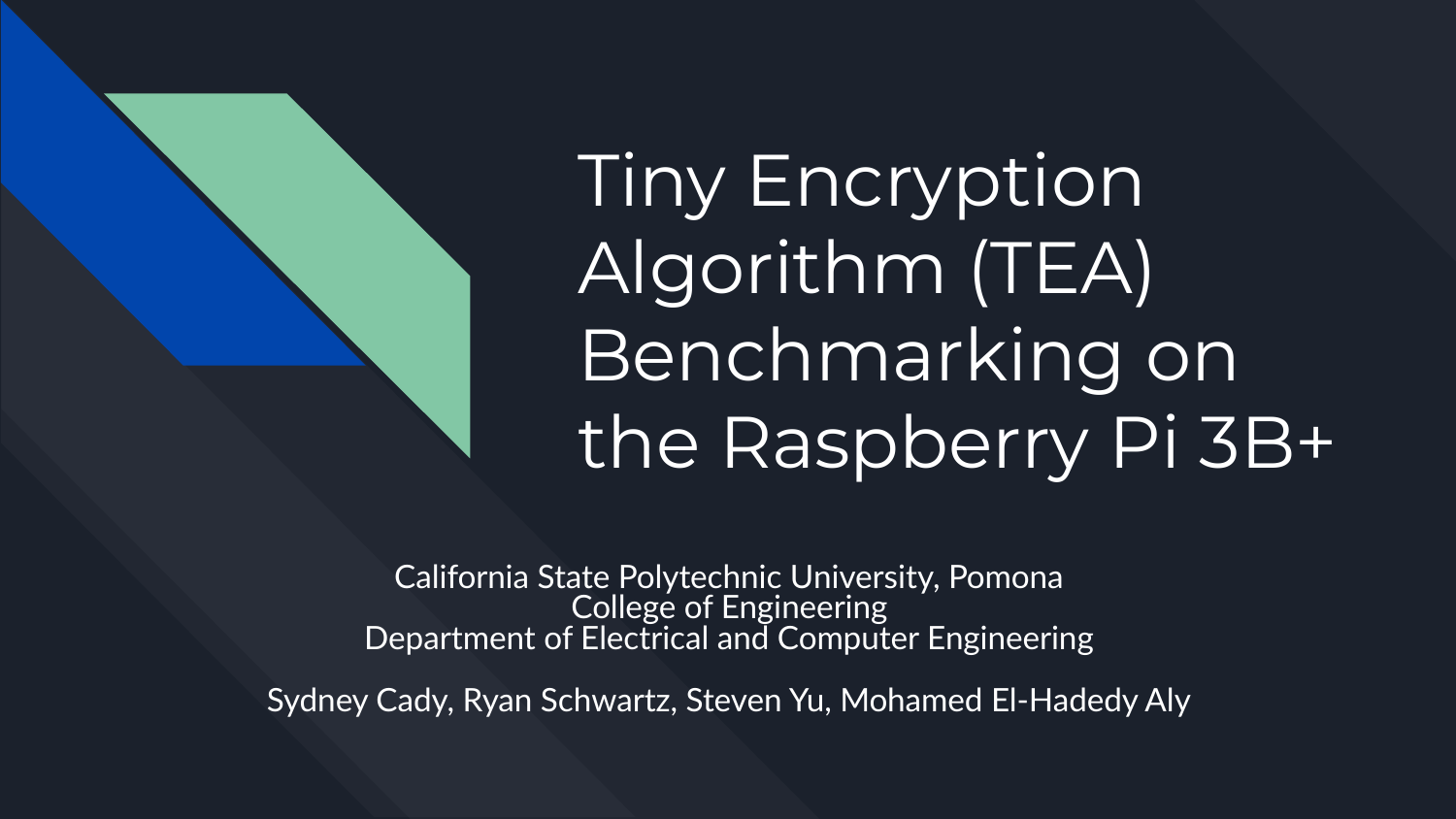

# Tiny Encryption Algorithm (TEA) Benchmarking on the Raspberry Pi 3B+
California State Polytechnic University, Pomona
College of Engineering
Department of Electrical and Computer Engineering

Sydney Cady, Ryan Schwartz, Steven Yu, Mohamed El-Hadedy Aly